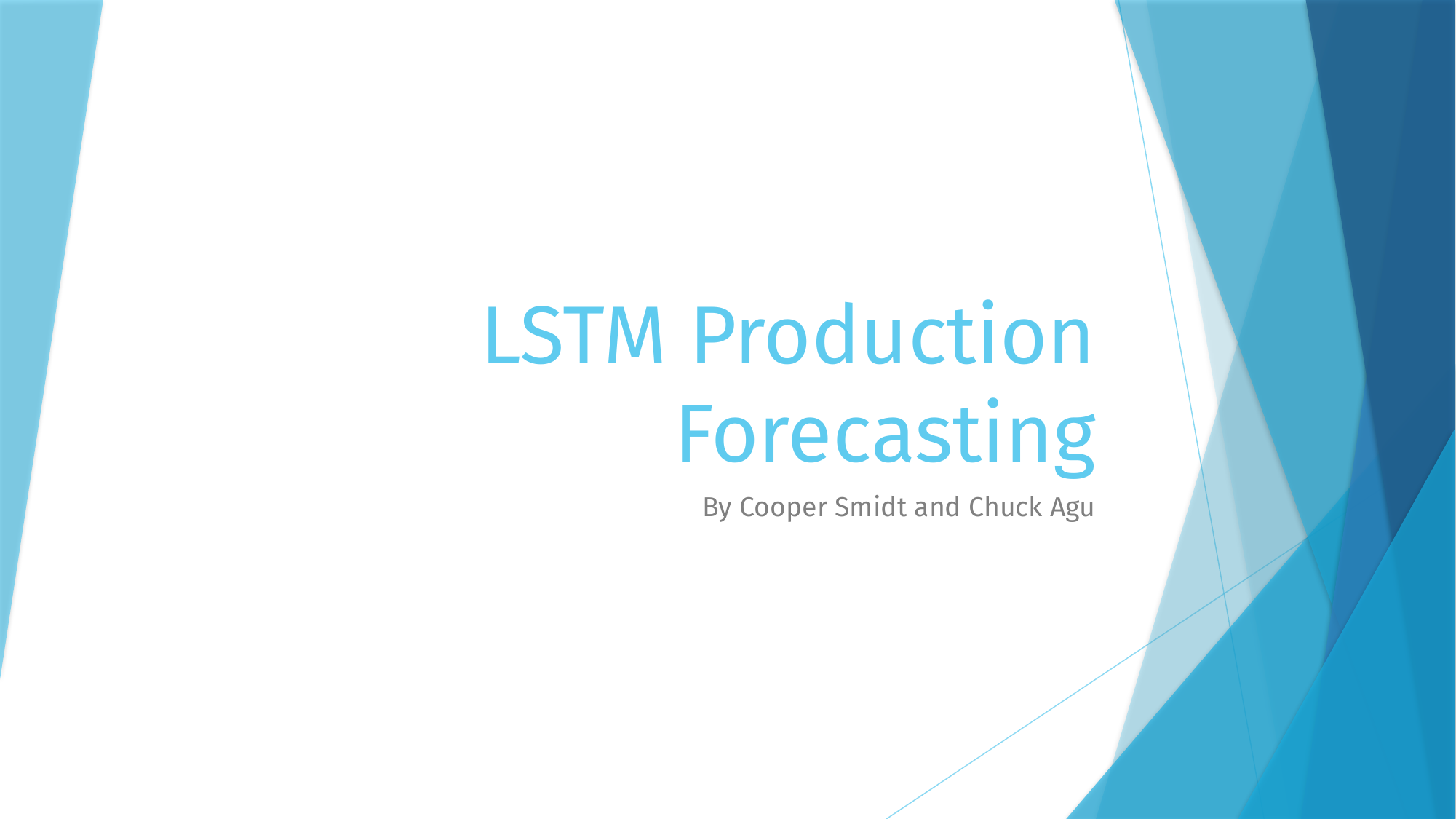

# LSTM Production Forecasting
By Cooper Smidt and Chuck Agu